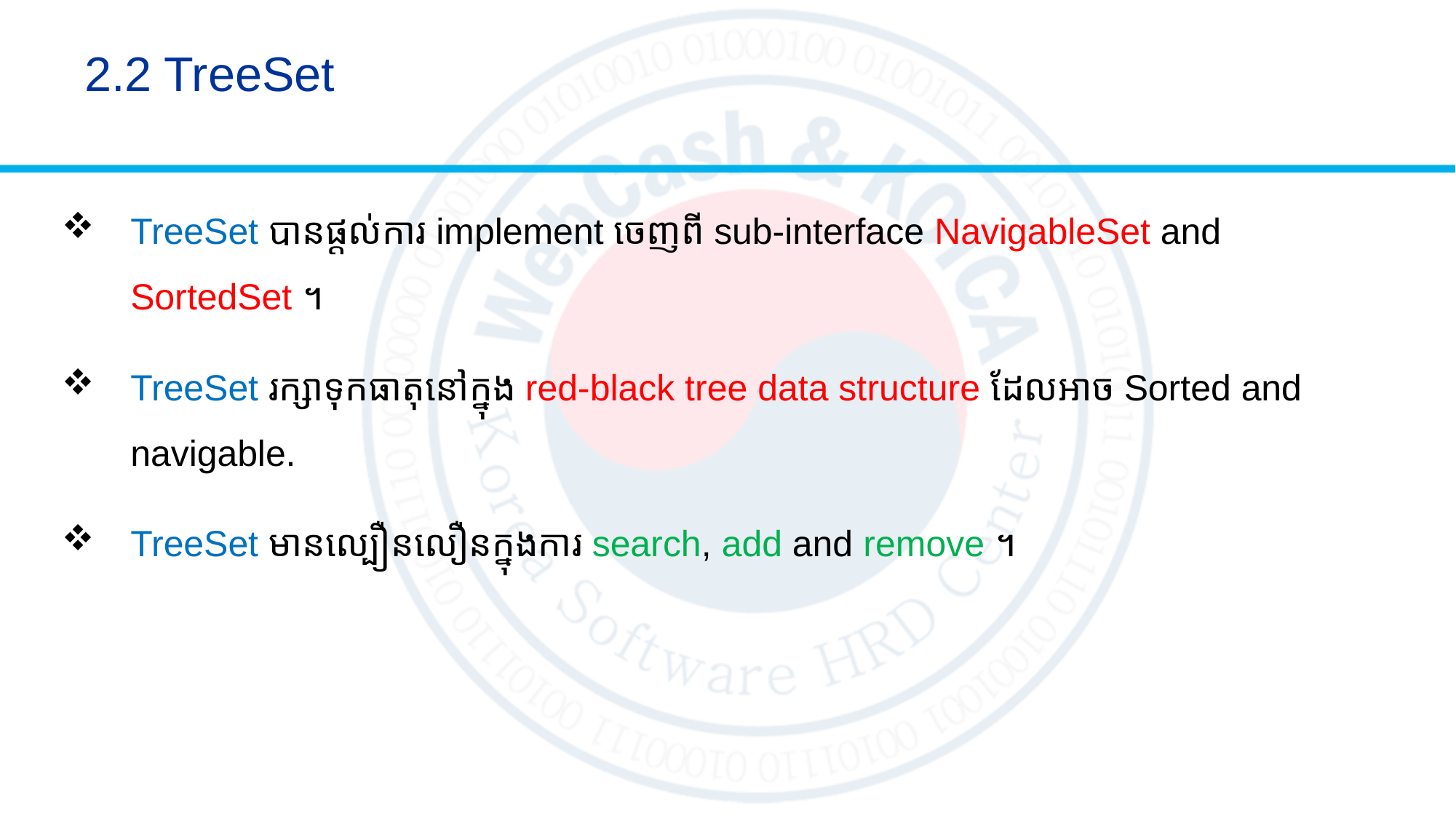

# 2.2 TreeSet
TreeSet បានផ្តល់ការ implement ចេញពី sub-interface NavigableSet and SortedSet ។
TreeSet រក្សាទុកធាតុនៅក្នុង red-black tree data structure ដែលអាច Sorted and navigable.
TreeSet មានល្បឿនលឿនក្នុងការ search, add and remove ។